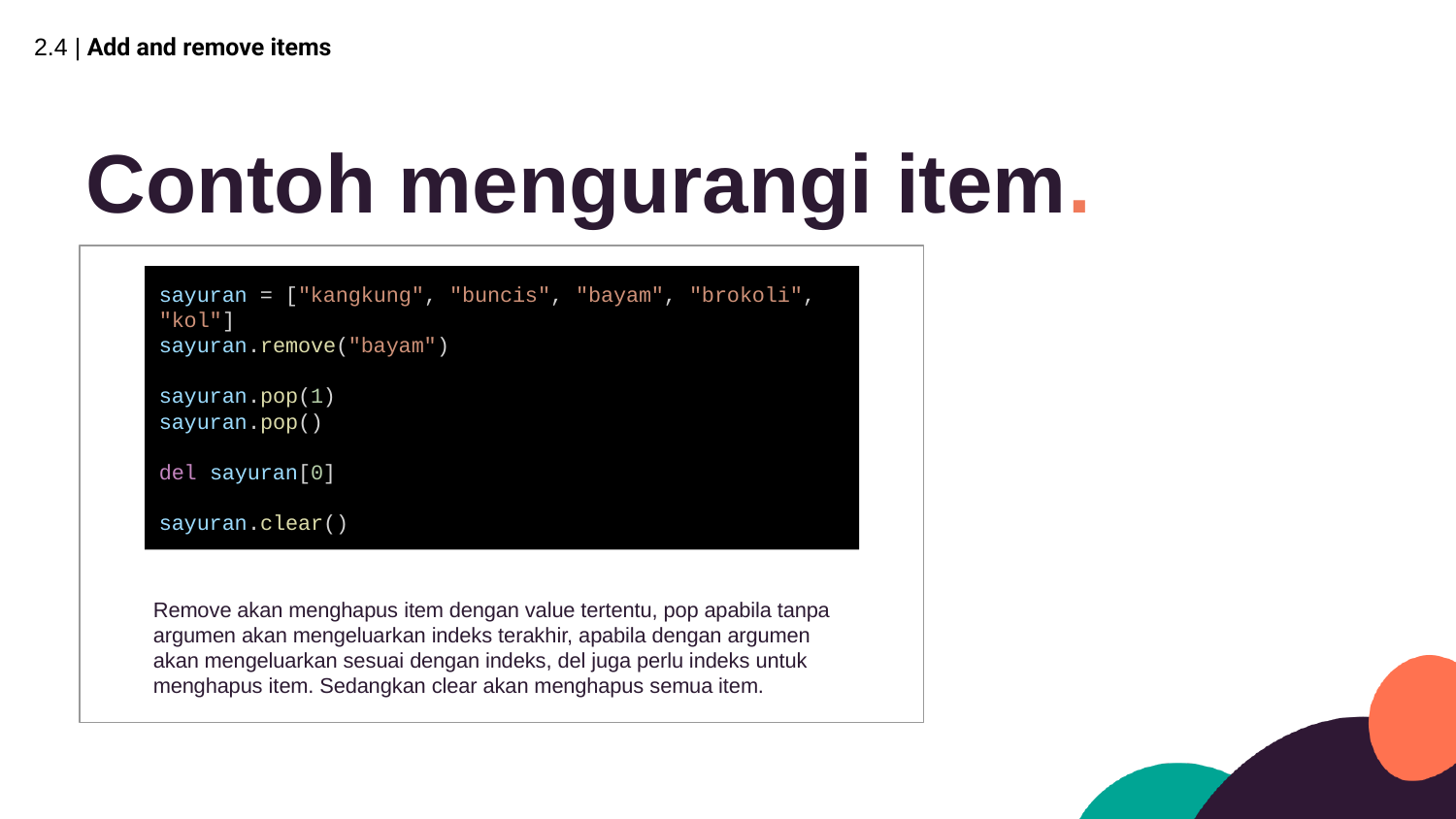

2.4 | Add and remove items
Contoh mengurangi item.

sayuran = ["kangkung", "buncis", "bayam", "brokoli", "kol"]
sayuran.remove("bayam")

sayuran.pop(1)
sayuran.pop()

del sayuran[0]

sayuran.clear()
Remove akan menghapus item dengan value tertentu, pop apabila tanpa argumen akan mengeluarkan indeks terakhir, apabila dengan argumen akan mengeluarkan sesuai dengan indeks, del juga perlu indeks untuk menghapus item. Sedangkan clear akan menghapus semua item.